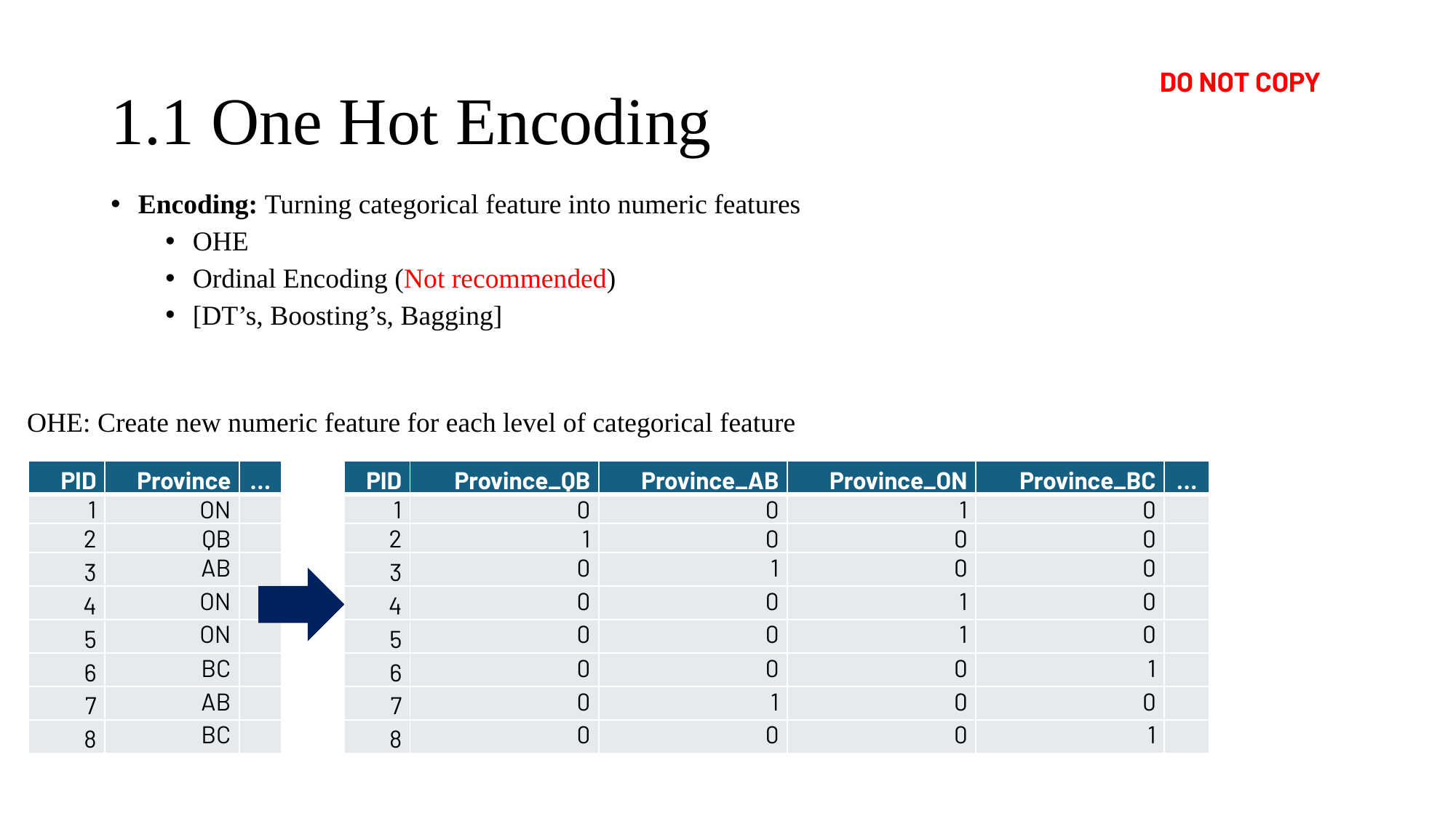

# 1.1 One Hot Encoding
Encoding: Turning categorical feature into numeric features
OHE
Ordinal Encoding (Not recommended)
[DT’s, Boosting’s, Bagging]
OHE: Create new numeric feature for each level of categorical feature
| PID | Province | … |
| --- | --- | --- |
| 1 | ON |  |
| 2 | QB |  |
| 3 | AB |  |
| 4 | ON |  |
| 5 | ON |  |
| 6 | BC |  |
| 7 | AB |  |
| 8 | BC |  |
| PID | Province\_QB | Province\_AB | Province\_ON | Province\_BC | … |
| --- | --- | --- | --- | --- | --- |
| 1 | 0 | 0 | 1 | 0 |  |
| 2 | 1 | 0 | 0 | 0 |  |
| 3 | 0 | 1 | 0 | 0 |  |
| 4 | 0 | 0 | 1 | 0 |  |
| 5 | 0 | 0 | 1 | 0 |  |
| 6 | 0 | 0 | 0 | 1 |  |
| 7 | 0 | 1 | 0 | 0 |  |
| 8 | 0 | 0 | 0 | 1 |  |